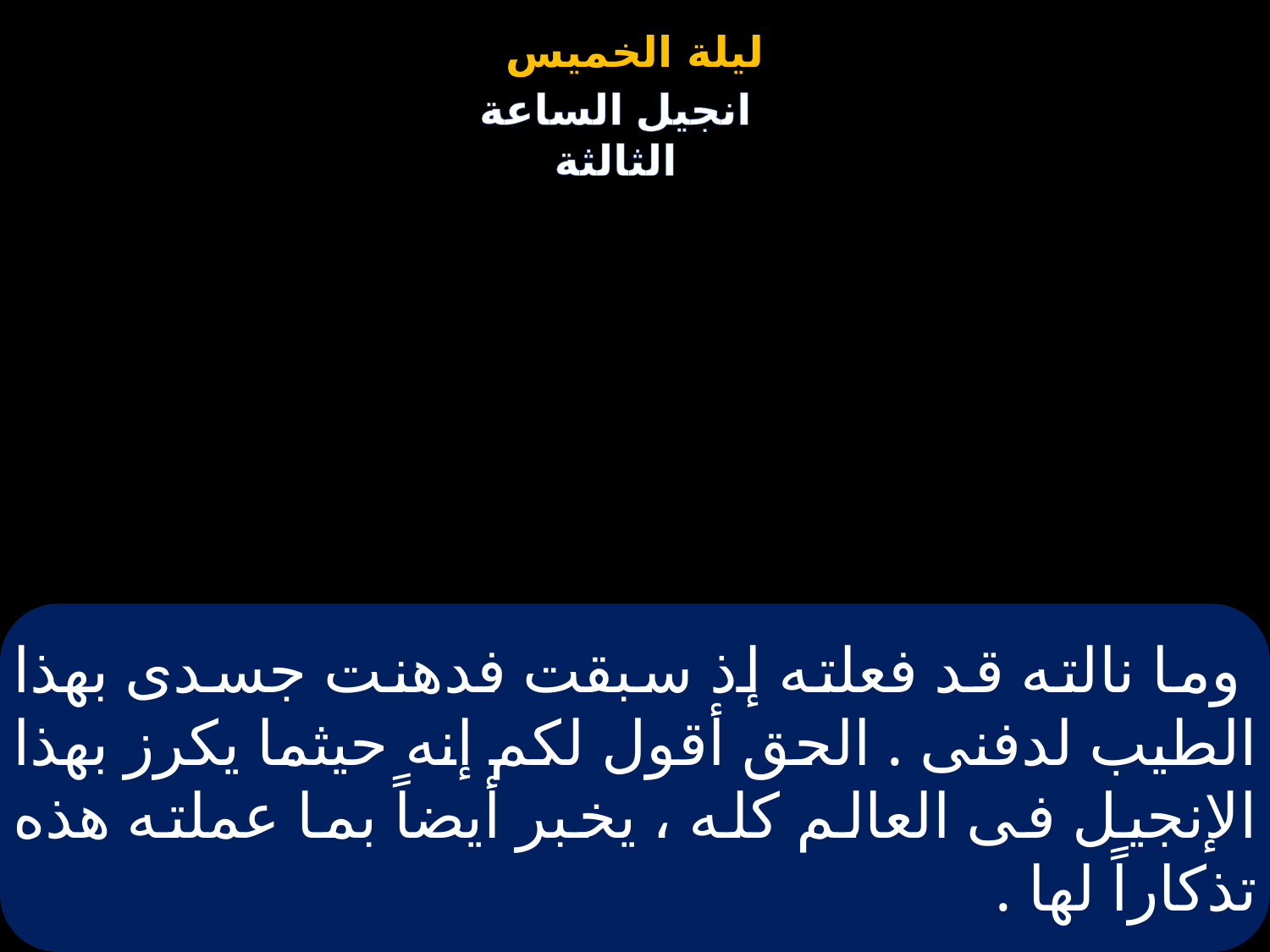

# وما نالته قد فعلته إذ سبقت فدهنت جسدى بهذا الطيب لدفنى . الحق أقول لكم إنه حيثما يكرز بهذا الإنجيل فى العالم كله ، يخبر أيضاً بما عملته هذه تذكاراً لها .